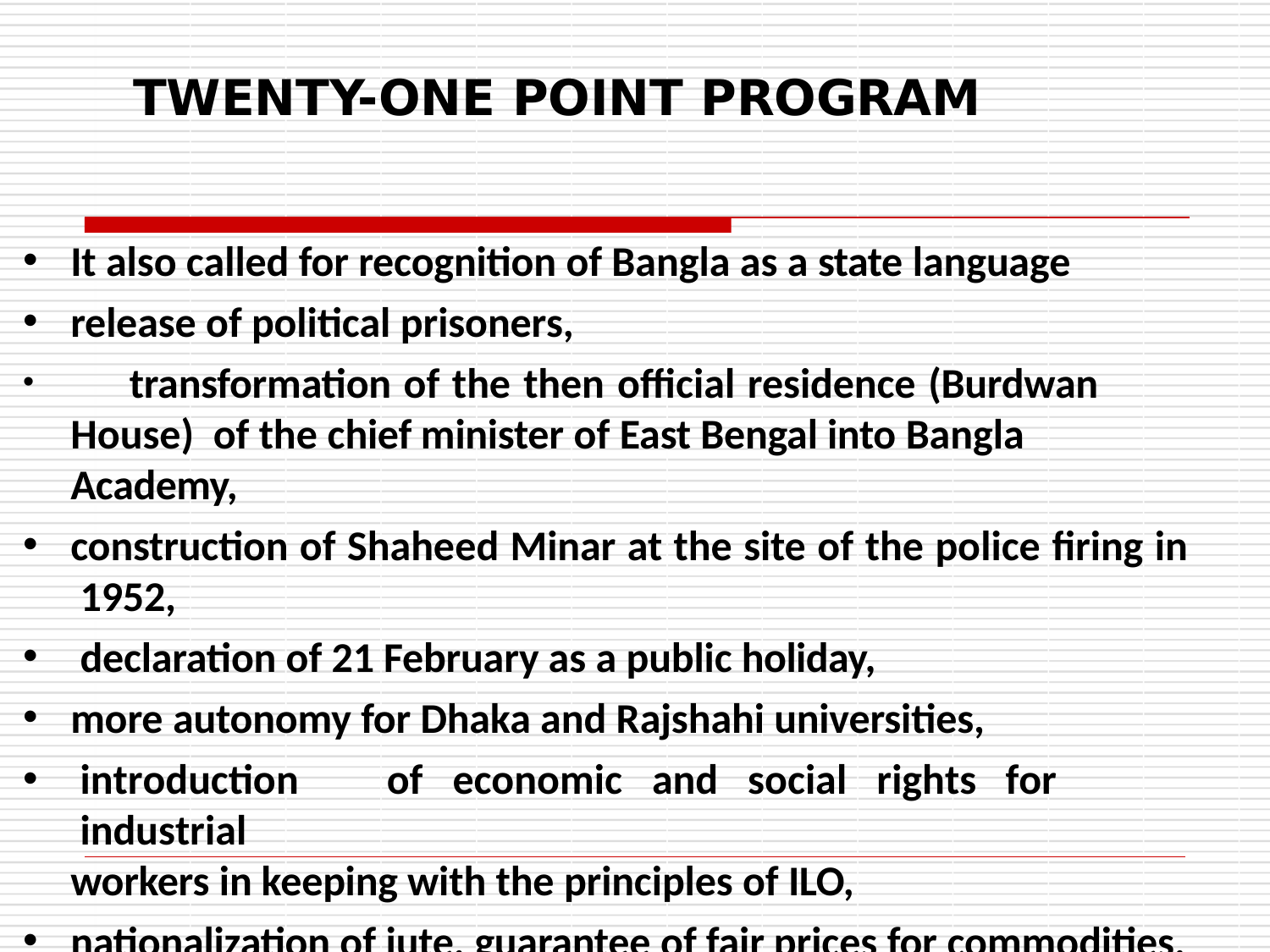

# TWENTY-ONE POINT PROGRAM
It also called for recognition of Bangla as a state language
release of political prisoners,
	transformation of the then official residence (Burdwan House)  of the chief minister of East Bengal into Bangla Academy,
construction of Shaheed Minar at the site of the police firing in  1952,
declaration of 21 February as a public holiday,
more autonomy for Dhaka and Rajshahi universities,
introduction	of	economic	and	social	rights	for	industrial
workers in keeping with the principles of ILO,
nationalization of jute, guarantee of fair prices for commodities,  and public support for cooperatives and cottage industries.